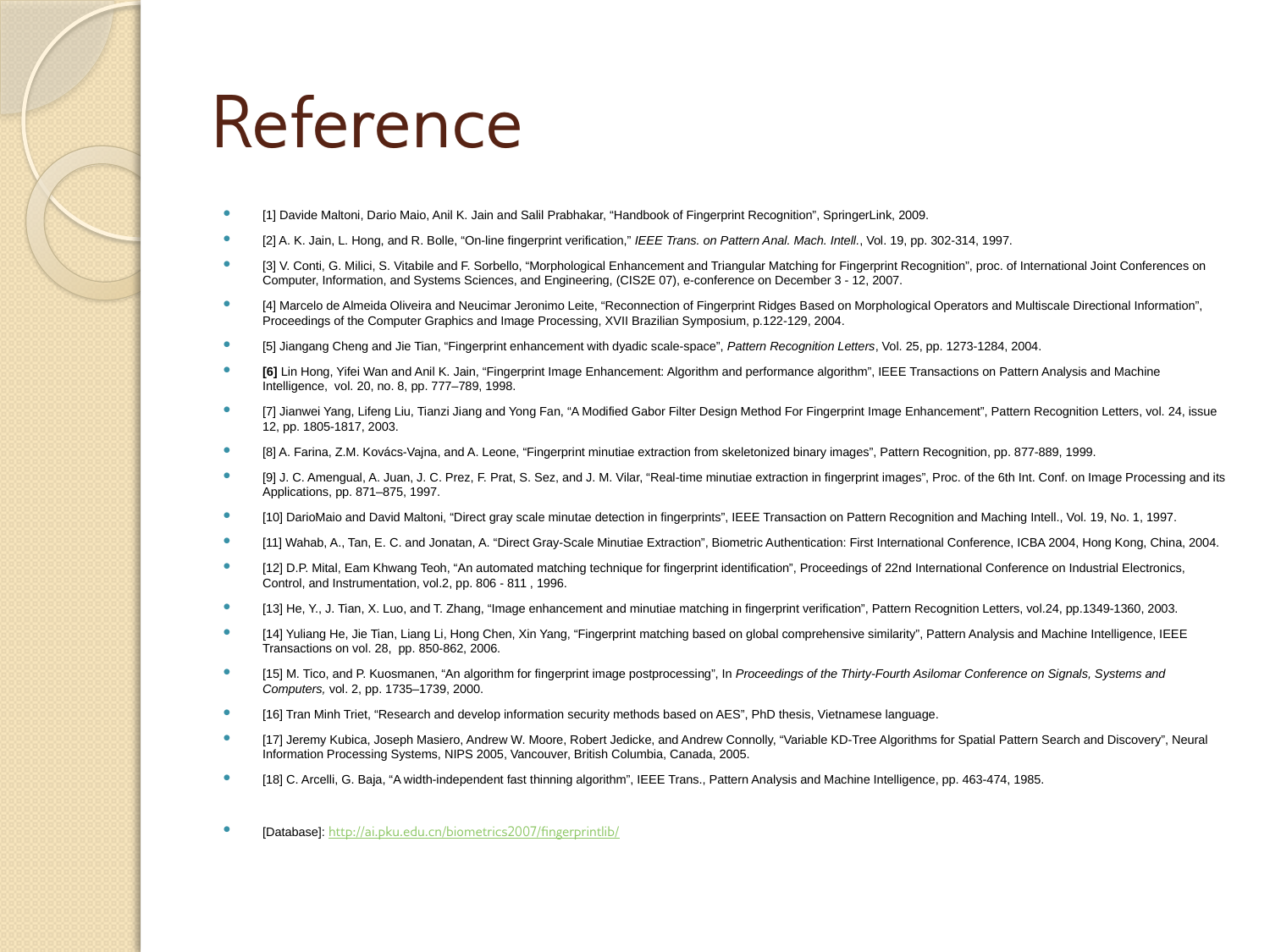

# Reference
[1] Davide Maltoni, Dario Maio, Anil K. Jain and Salil Prabhakar, “Handbook of Fingerprint Recognition”, SpringerLink, 2009.
[2] A. K. Jain, L. Hong, and R. Bolle, “On-line fingerprint verification,” IEEE Trans. on Pattern Anal. Mach. Intell., Vol. 19, pp. 302-314, 1997.
[3] V. Conti, G. Milici, S. Vitabile and F. Sorbello, “Morphological Enhancement and Triangular Matching for Fingerprint Recognition”, proc. of International Joint Conferences on Computer, Information, and Systems Sciences, and Engineering, (CIS2E 07), e-conference on December 3 - 12, 2007.
[4] Marcelo de Almeida Oliveira and Neucimar Jeronimo Leite, “Reconnection of Fingerprint Ridges Based on Morphological Operators and Multiscale Directional Information”, Proceedings of the Computer Graphics and Image Processing, XVII Brazilian Symposium, p.122-129, 2004.
[5] Jiangang Cheng and Jie Tian, “Fingerprint enhancement with dyadic scale-space”, Pattern Recognition Letters, Vol. 25, pp. 1273-1284, 2004.
[6] Lin Hong, Yifei Wan and Anil K. Jain, “Fingerprint Image Enhancement: Algorithm and performance algorithm”, IEEE Transactions on Pattern Analysis and Machine Intelligence,  vol. 20, no. 8, pp. 777–789, 1998.
[7] Jianwei Yang, Lifeng Liu, Tianzi Jiang and Yong Fan, “A Modified Gabor Filter Design Method For Fingerprint Image Enhancement”, Pattern Recognition Letters, vol. 24, issue 12, pp. 1805-1817, 2003.
[8] A. Farina, Z.M. Kovács-Vajna, and A. Leone, “Fingerprint minutiae extraction from skeletonized binary images”, Pattern Recognition, pp. 877-889, 1999.
[9] J. C. Amengual, A. Juan, J. C. Prez, F. Prat, S. Sez, and J. M. Vilar, “Real-time minutiae extraction in fingerprint images”, Proc. of the 6th Int. Conf. on Image Processing and its Applications, pp. 871–875, 1997.
[10] DarioMaio and David Maltoni, “Direct gray scale minutae detection in fingerprints”, IEEE Transaction on Pattern Recognition and Maching Intell., Vol. 19, No. 1, 1997.
[11] Wahab, A., Tan, E. C. and Jonatan, A. “Direct Gray-Scale Minutiae Extraction”, Biometric Authentication: First International Conference, ICBA 2004, Hong Kong, China, 2004.
[12] D.P. Mital, Eam Khwang Teoh, “An automated matching technique for fingerprint identification”, Proceedings of 22nd International Conference on Industrial Electronics, Control, and Instrumentation, vol.2, pp. 806 - 811 , 1996.
[13] He, Y., J. Tian, X. Luo, and T. Zhang, “Image enhancement and minutiae matching in fingerprint verification”, Pattern Recognition Letters, vol.24, pp.1349-1360, 2003.
[14] Yuliang He, Jie Tian, Liang Li, Hong Chen, Xin Yang, “Fingerprint matching based on global comprehensive similarity”, Pattern Analysis and Machine Intelligence, IEEE Transactions on vol. 28,  pp. 850-862, 2006.
[15] M. Tico, and P. Kuosmanen, “An algorithm for fingerprint image postprocessing”, In Proceedings of the Thirty-Fourth Asilomar Conference on Signals, Systems and Computers, vol. 2, pp. 1735–1739, 2000.
[16] Tran Minh Triet, “Research and develop information security methods based on AES”, PhD thesis, Vietnamese language.
[17] Jeremy Kubica, Joseph Masiero, Andrew W. Moore, Robert Jedicke, and Andrew Connolly, “Variable KD-Tree Algorithms for Spatial Pattern Search and Discovery”, Neural Information Processing Systems, NIPS 2005, Vancouver, British Columbia, Canada, 2005.
[18] C. Arcelli, G. Baja, “A width-independent fast thinning algorithm”, IEEE Trans., Pattern Analysis and Machine Intelligence, pp. 463-474, 1985.

[Database]: http://ai.pku.edu.cn/biometrics2007/fingerprintlib/